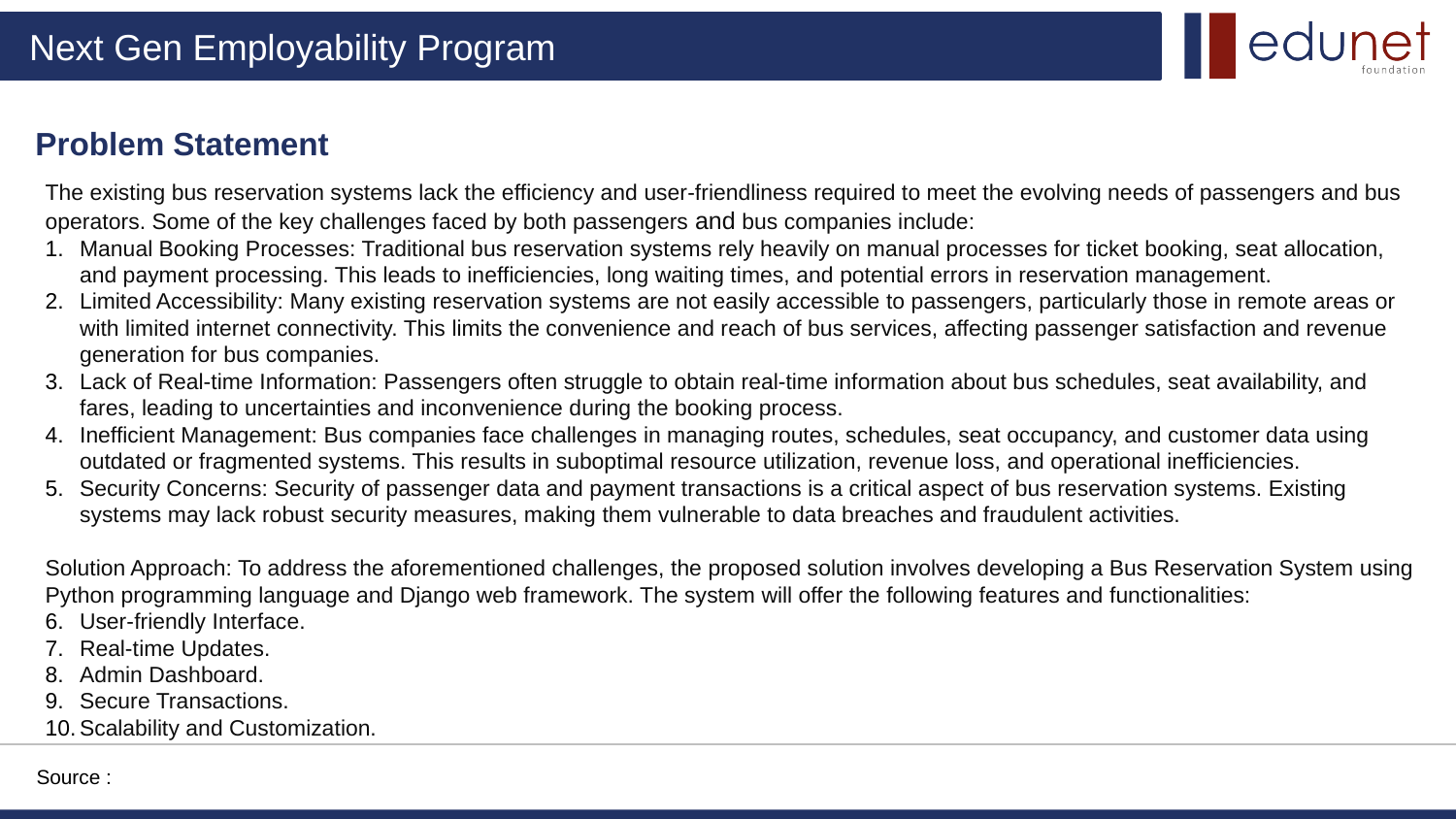

Problem Statement
The existing bus reservation systems lack the efficiency and user-friendliness required to meet the evolving needs of passengers and bus operators. Some of the key challenges faced by both passengers and bus companies include:
Manual Booking Processes: Traditional bus reservation systems rely heavily on manual processes for ticket booking, seat allocation, and payment processing. This leads to inefficiencies, long waiting times, and potential errors in reservation management.
Limited Accessibility: Many existing reservation systems are not easily accessible to passengers, particularly those in remote areas or with limited internet connectivity. This limits the convenience and reach of bus services, affecting passenger satisfaction and revenue generation for bus companies.
Lack of Real-time Information: Passengers often struggle to obtain real-time information about bus schedules, seat availability, and fares, leading to uncertainties and inconvenience during the booking process.
Inefficient Management: Bus companies face challenges in managing routes, schedules, seat occupancy, and customer data using outdated or fragmented systems. This results in suboptimal resource utilization, revenue loss, and operational inefficiencies.
Security Concerns: Security of passenger data and payment transactions is a critical aspect of bus reservation systems. Existing systems may lack robust security measures, making them vulnerable to data breaches and fraudulent activities.

Solution Approach: To address the aforementioned challenges, the proposed solution involves developing a Bus Reservation System using Python programming language and Django web framework. The system will offer the following features and functionalities:
User-friendly Interface.
Real-time Updates.
Admin Dashboard.
Secure Transactions.
Scalability and Customization.

Source :